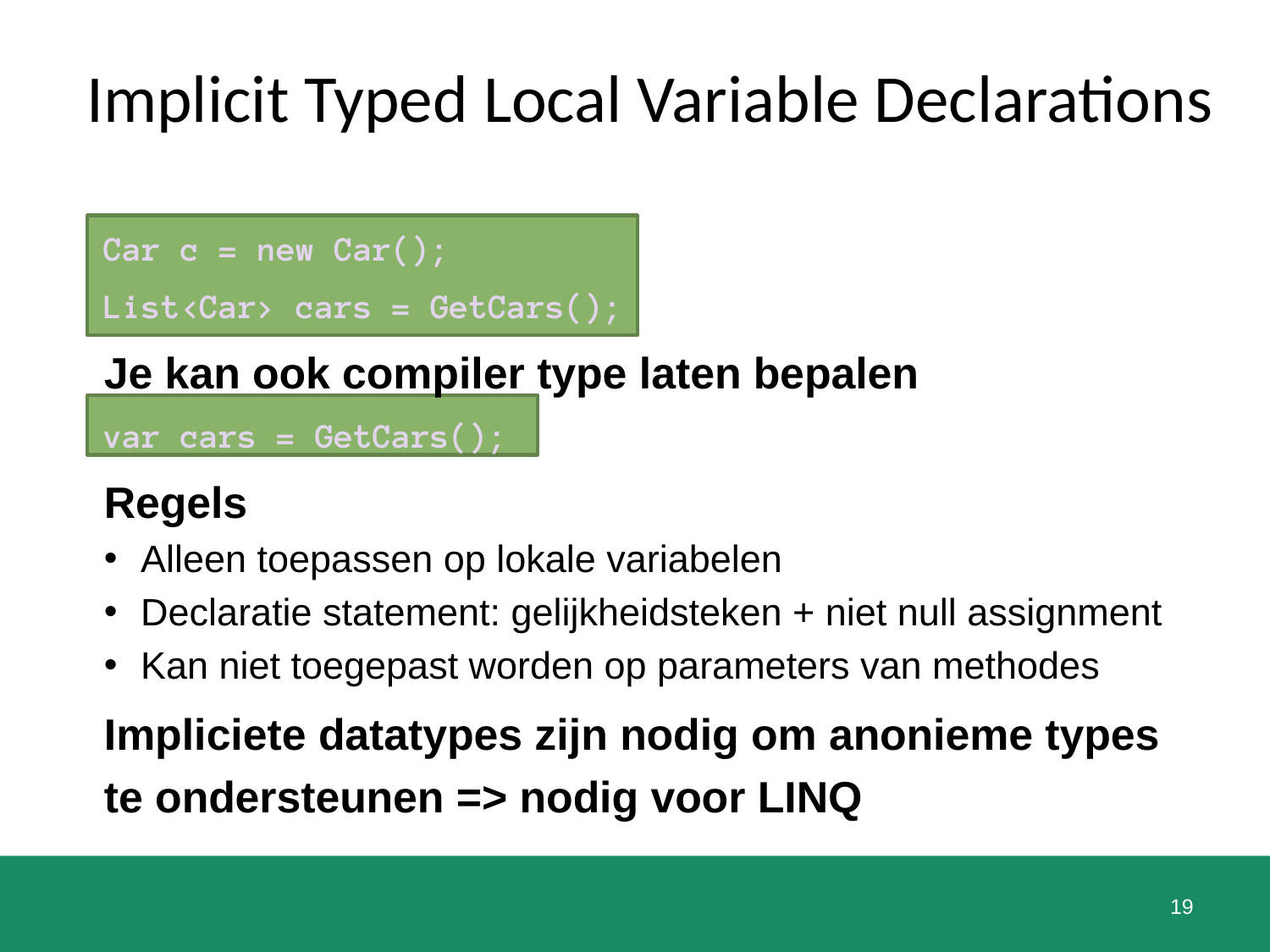

# Implicit Typed Local Variable Declarations
Car c = new Car();
List<Car> cars = GetCars();
Je kan ook compiler type laten bepalen
var cars = GetCars();
Regels
Alleen toepassen op lokale variabelen
Declaratie statement: gelijkheidsteken + niet null assignment
Kan niet toegepast worden op parameters van methodes
Impliciete datatypes zijn nodig om anonieme types te ondersteunen => nodig voor LINQ

19